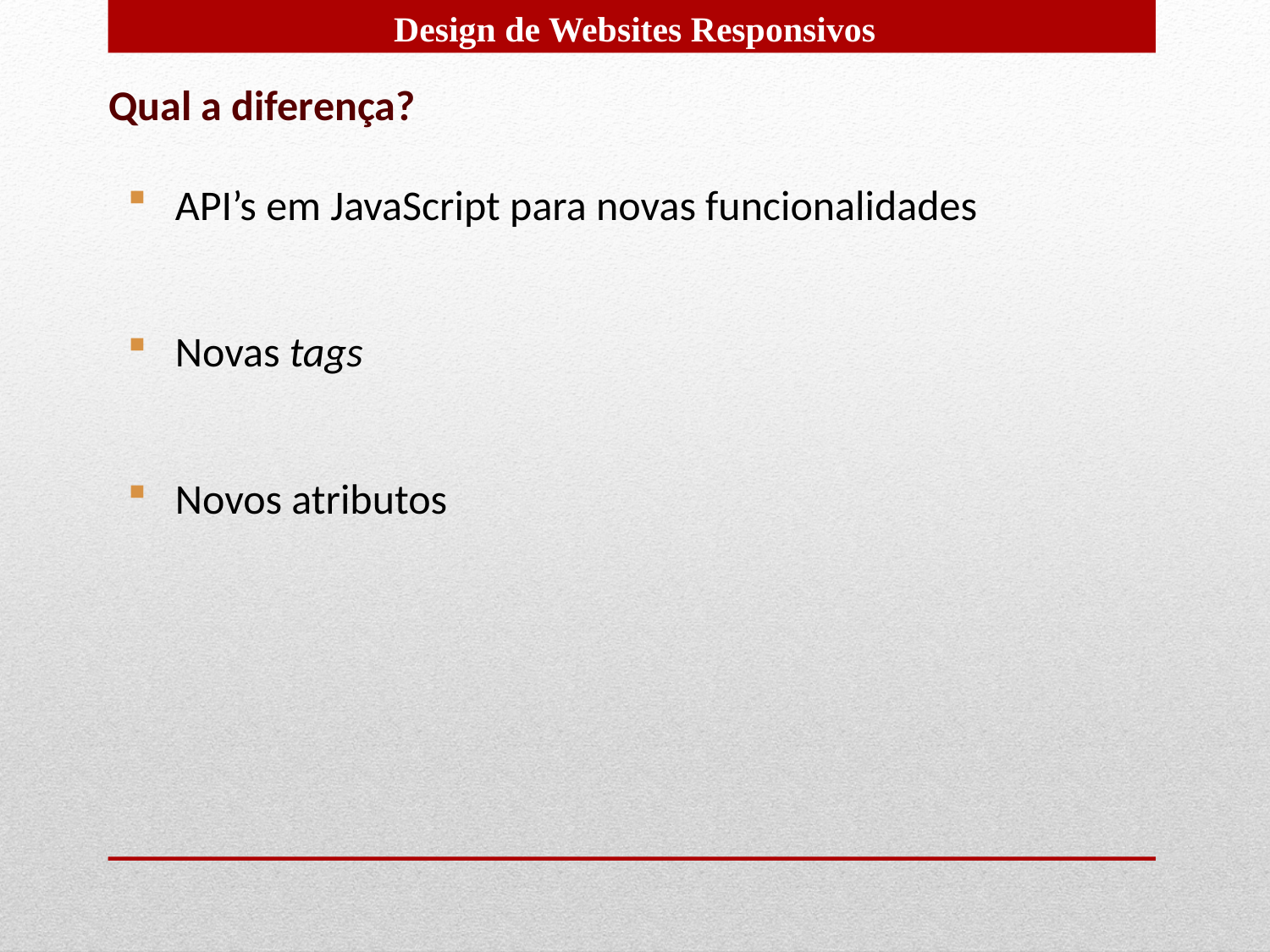

Qual a diferença?

API’s em JavaScript para novas funcionalidades

Novas tags

Novos atributos